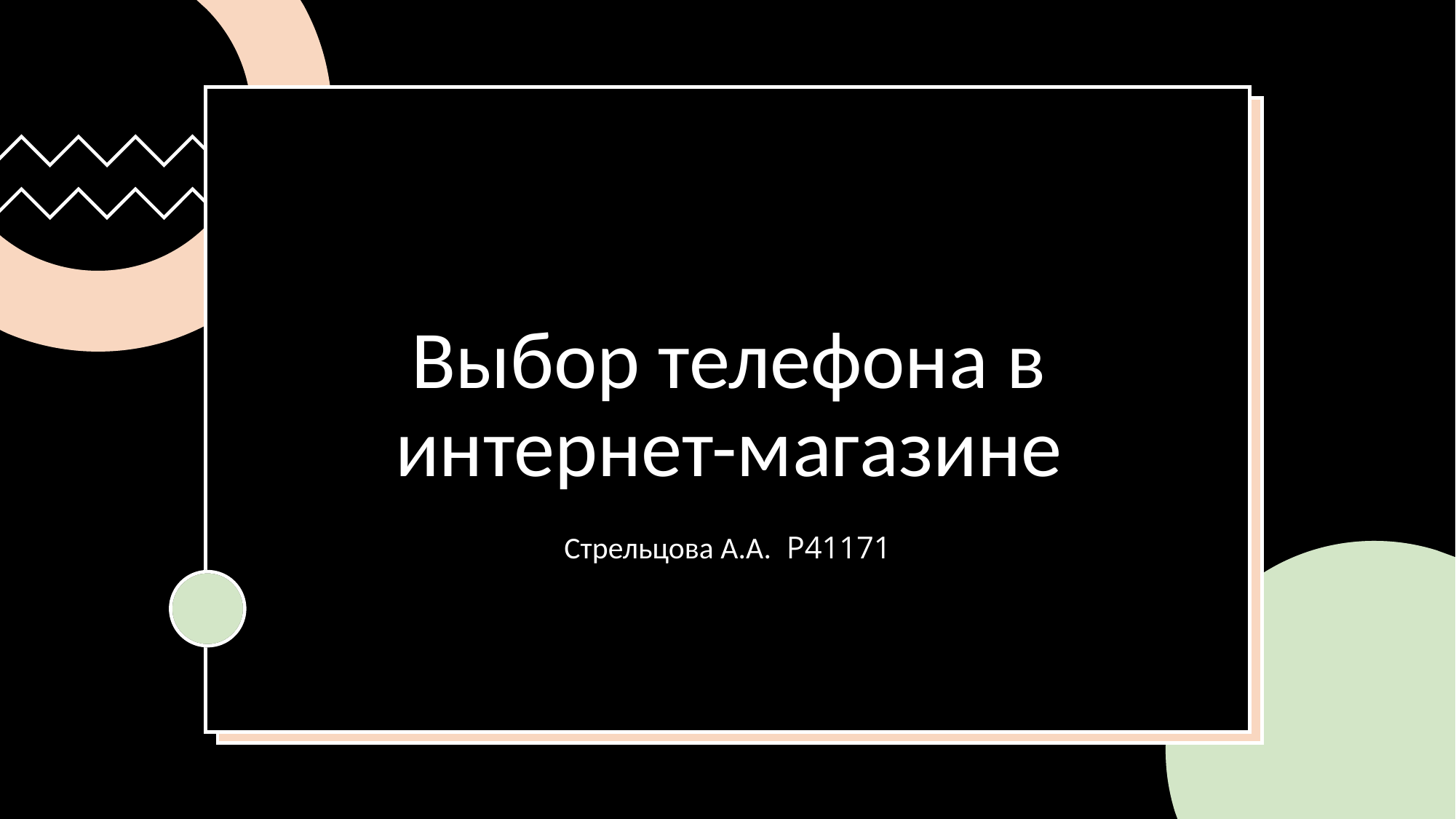

# Выбор телефона в интернет-магазине

Стрельцова А.А.  P41171